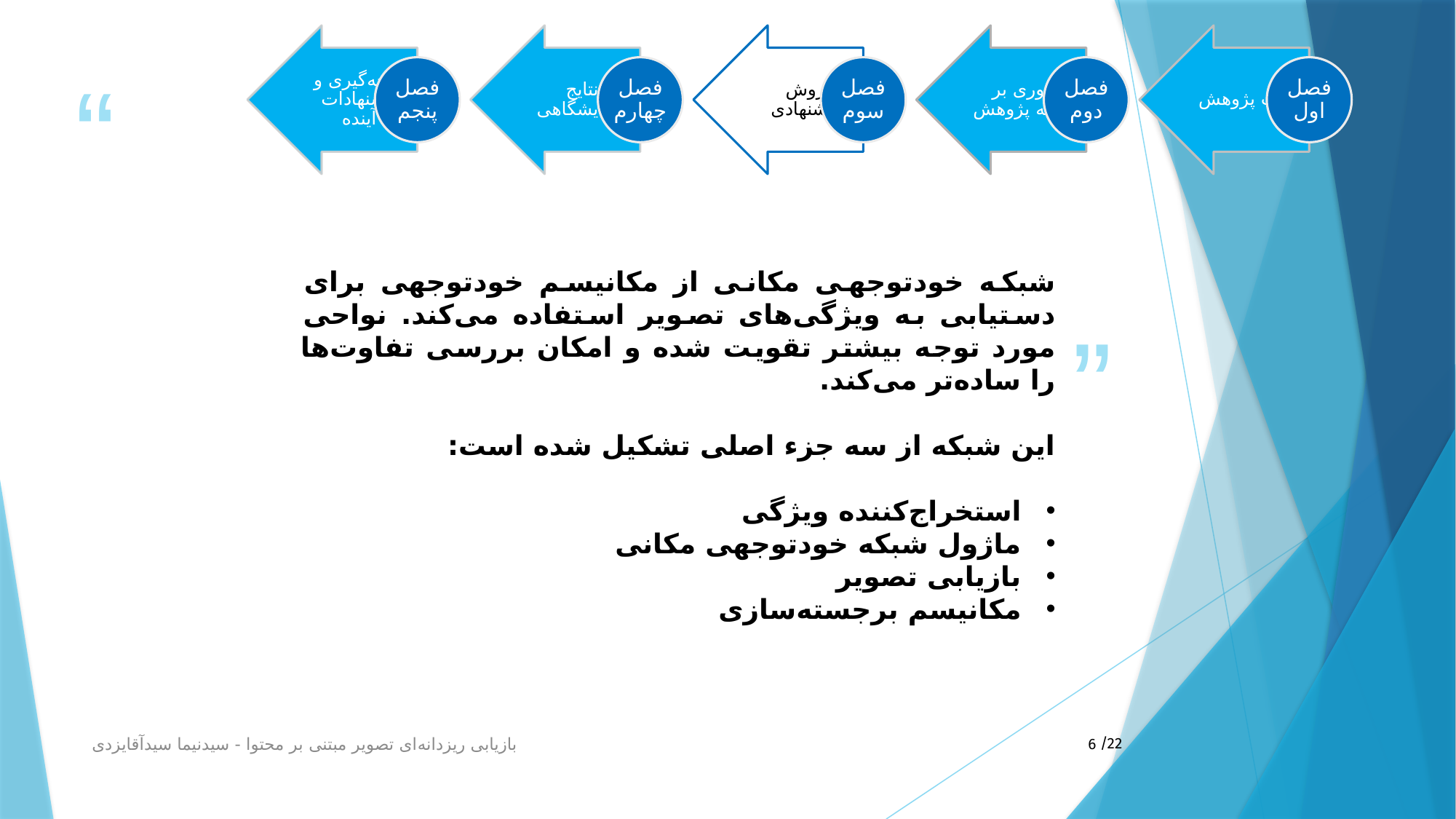

کلیات پژوهش
فصل اول
مروری بر پیشینه پژوهش
فصل دوم
روش پیشنهادی
فصل سوم
نتایج آزمایشگاهی
فصل چهارم
نتیجه‌گیری و پیشنهادات آینده
فصل پنجم
شبکه خودتوجهی مکانی از مکانیسم خودتوجهی برای دستیابی به ویژگی‌های تصویر استفاده می‌کند. نواحی مورد توجه بیشتر تقویت شده و امکان بررسی تفاوت‌ها را ساده‌تر می‌کند.

این شبکه از سه جزء اصلی تشکیل شده است:

استخراج‌کننده ویژگی
ماژول شبکه خودتوجهی مکانی
بازیابی تصویر
مکانیسم برجسته‌سازی
بازیابی ریزدانه‌ای تصویر مبتنی بر محتوا - سیدنیما سیدآقایزدی
6